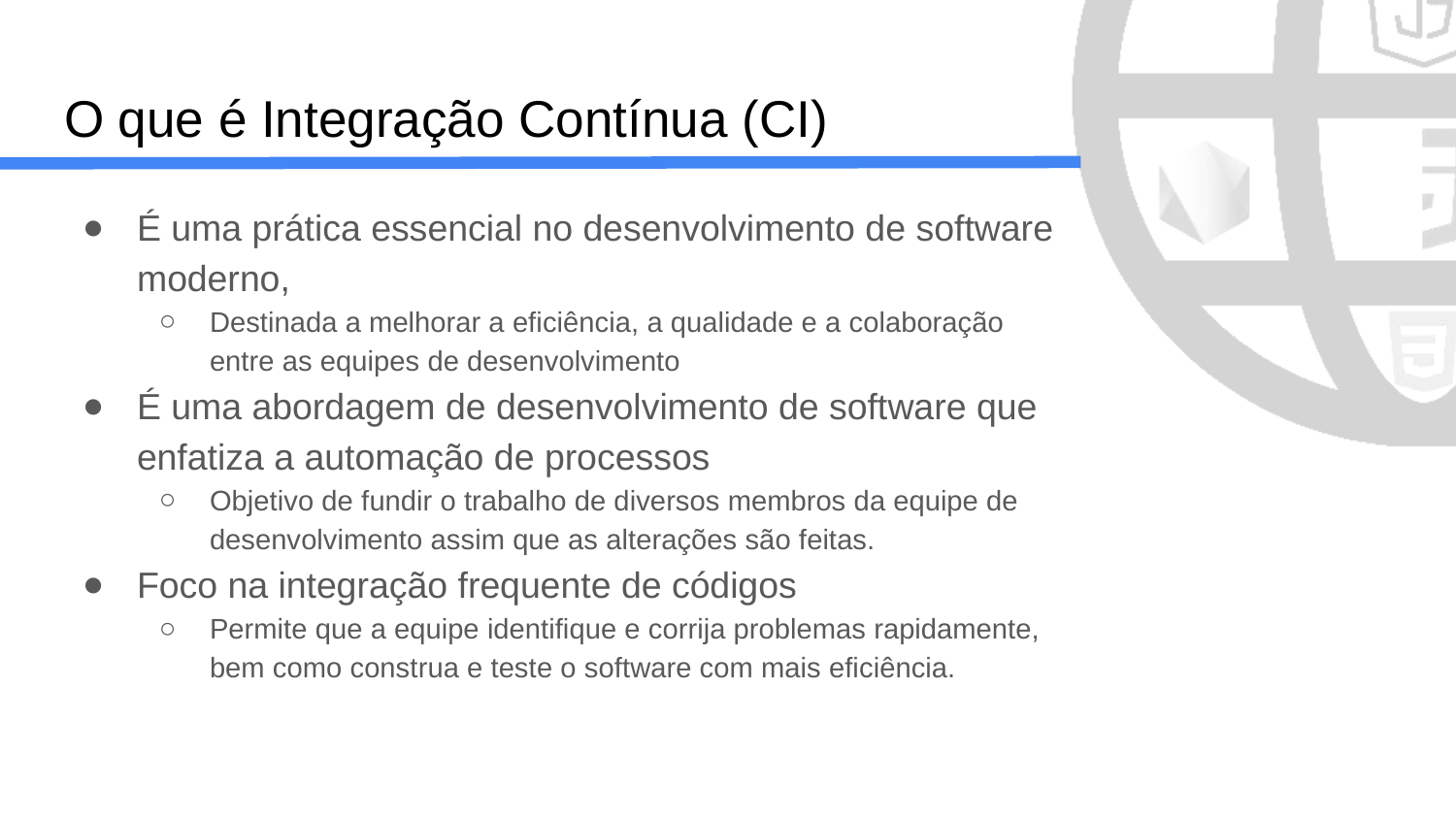

# O que é Integração Contínua (CI)
É uma prática essencial no desenvolvimento de software moderno,
Destinada a melhorar a eficiência, a qualidade e a colaboração entre as equipes de desenvolvimento
É uma abordagem de desenvolvimento de software que enfatiza a automação de processos
Objetivo de fundir o trabalho de diversos membros da equipe de desenvolvimento assim que as alterações são feitas.
Foco na integração frequente de códigos
Permite que a equipe identifique e corrija problemas rapidamente, bem como construa e teste o software com mais eficiência.